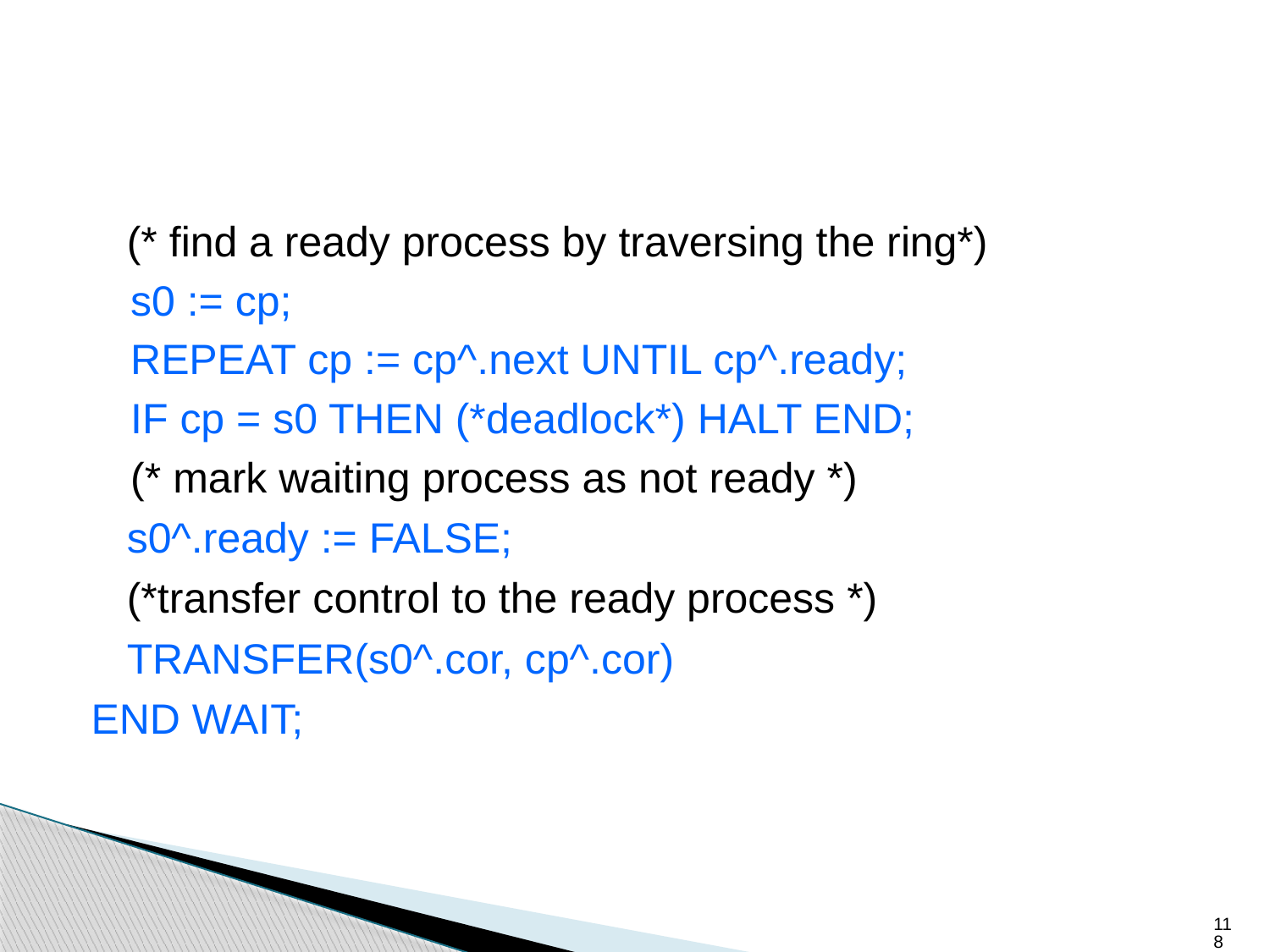

(* find a ready process by traversing the ring*)
s0 := cp;
REPEAT cp := cp^.next UNTIL cp^.ready;
IF cp = s0 THEN (*deadlock*) HALT END;
(* mark waiting process as not ready *)
	s0^.ready := FALSE;
	(*transfer control to the ready process *)
	TRANSFER(s0^.cor, cp^.cor)
END WAIT;

118